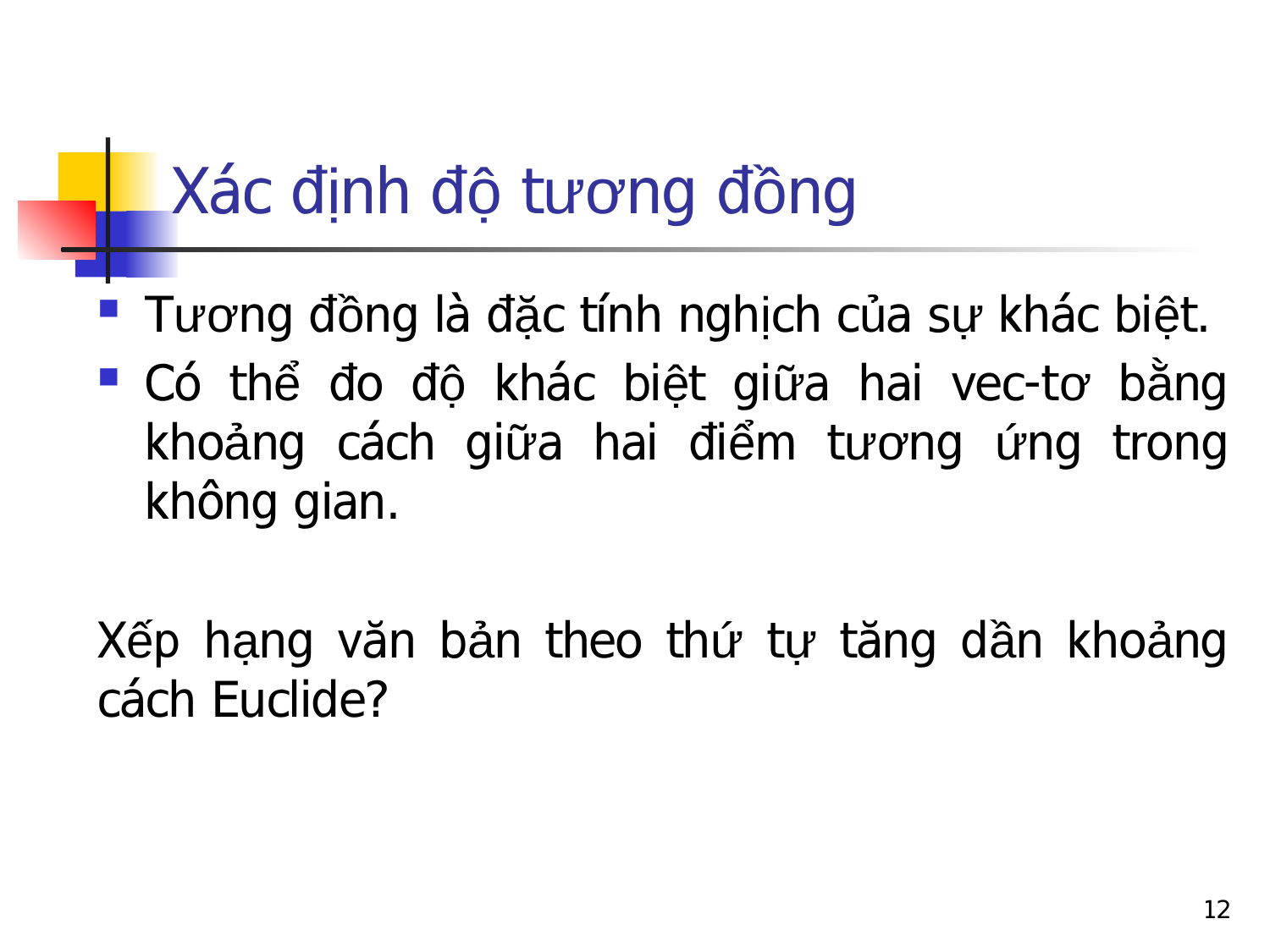

# Xác định độ tương đồng
Tương đồng là đặc tính nghịch của sự khác biệt.
Có thể đo độ khác biệt giữa hai vec-tơ bằng khoảng cách giữa hai điểm tương ứng trong không gian.

Xếp hạng văn bản theo thứ tự tăng dần khoảng cách Euclide?
12